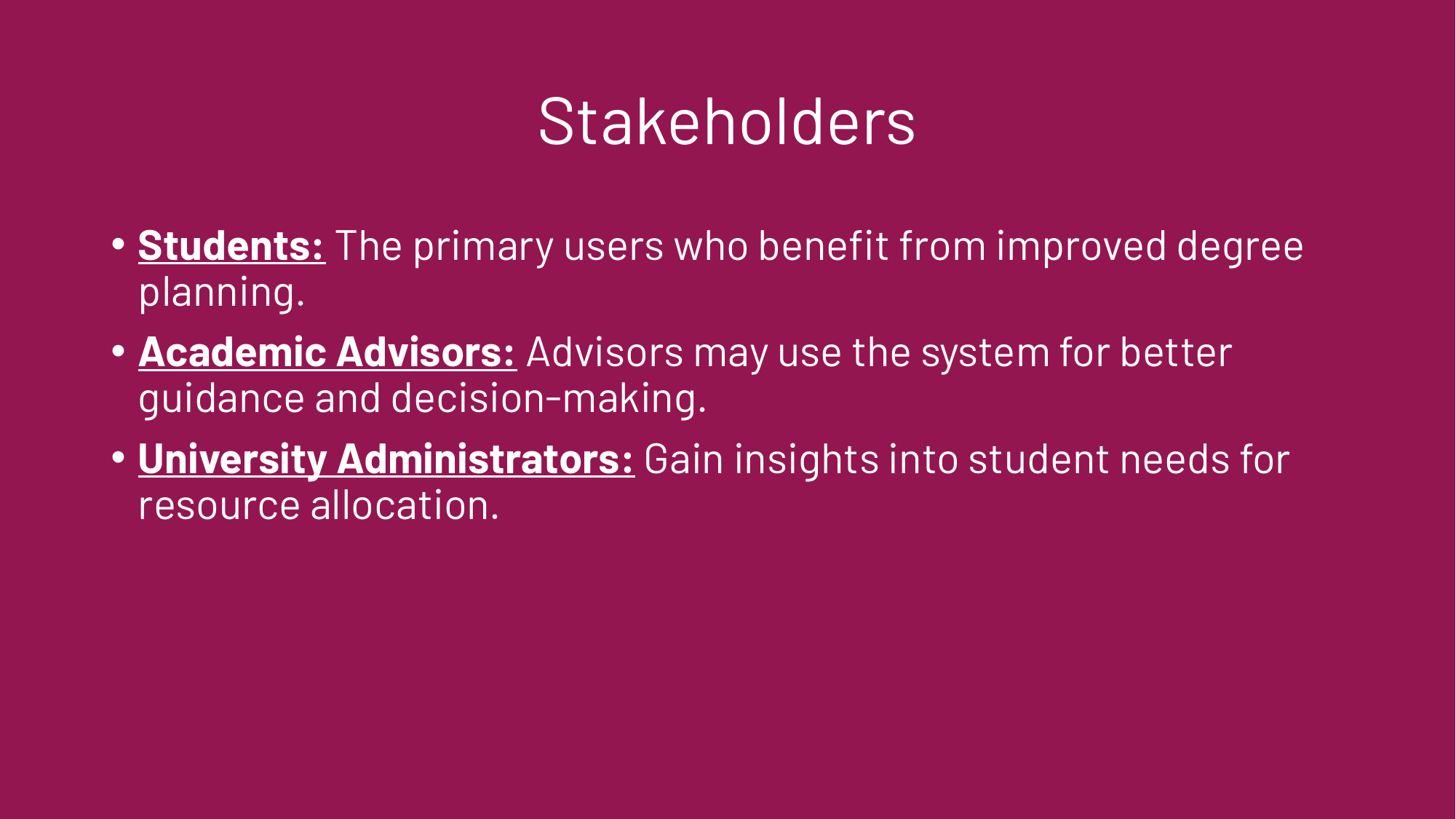

# Stakeholders
Students: The primary users who benefit from improved degree planning.
Academic Advisors: Advisors may use the system for better guidance and decision-making.
University Administrators: Gain insights into student needs for resource allocation.